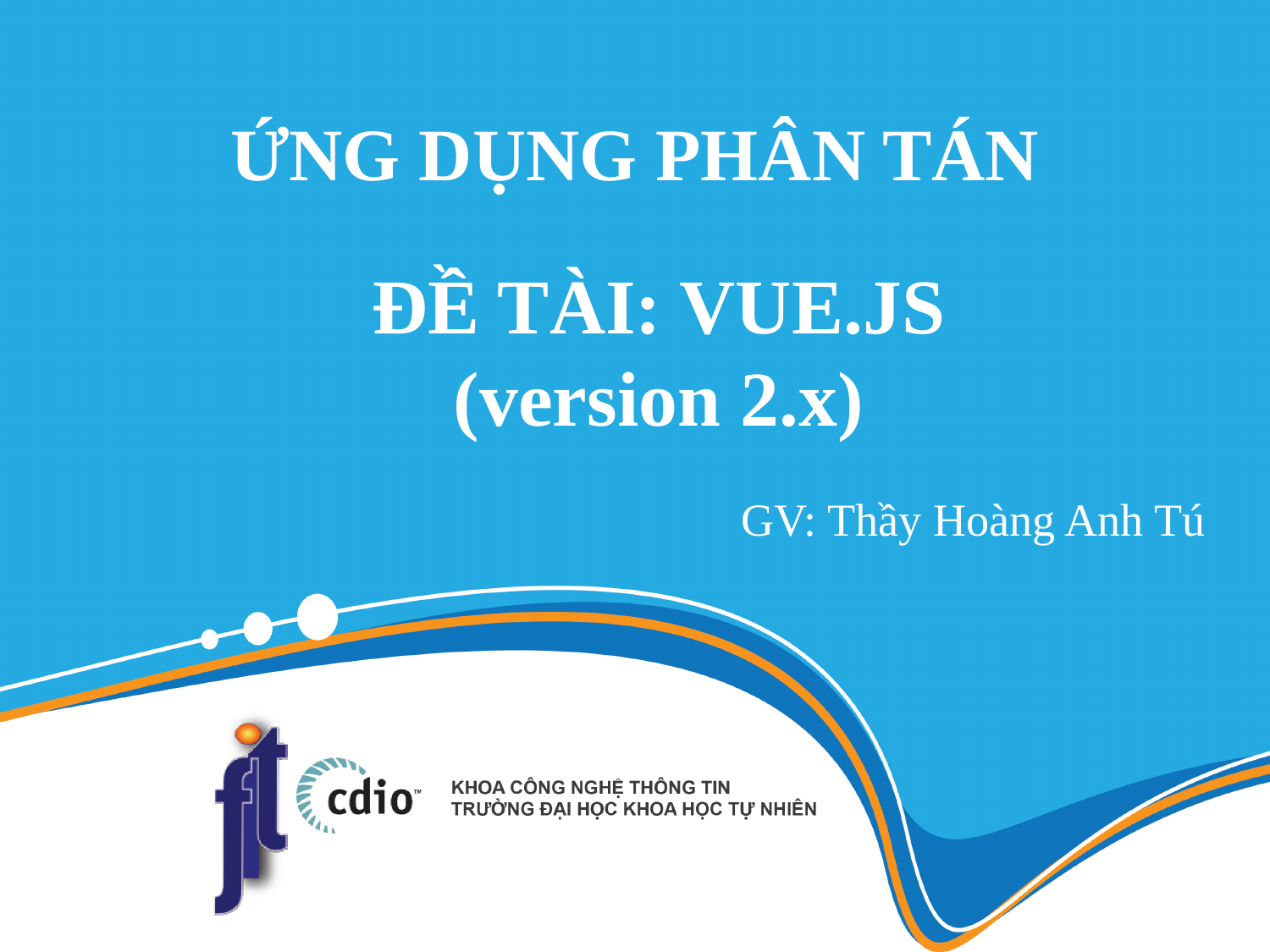

ỨNG DỤNG PHÂN TÁN
# ĐỀ TÀI: VUE.JS (version 2.x)
 GV: Thầy Hoàng Anh Tú